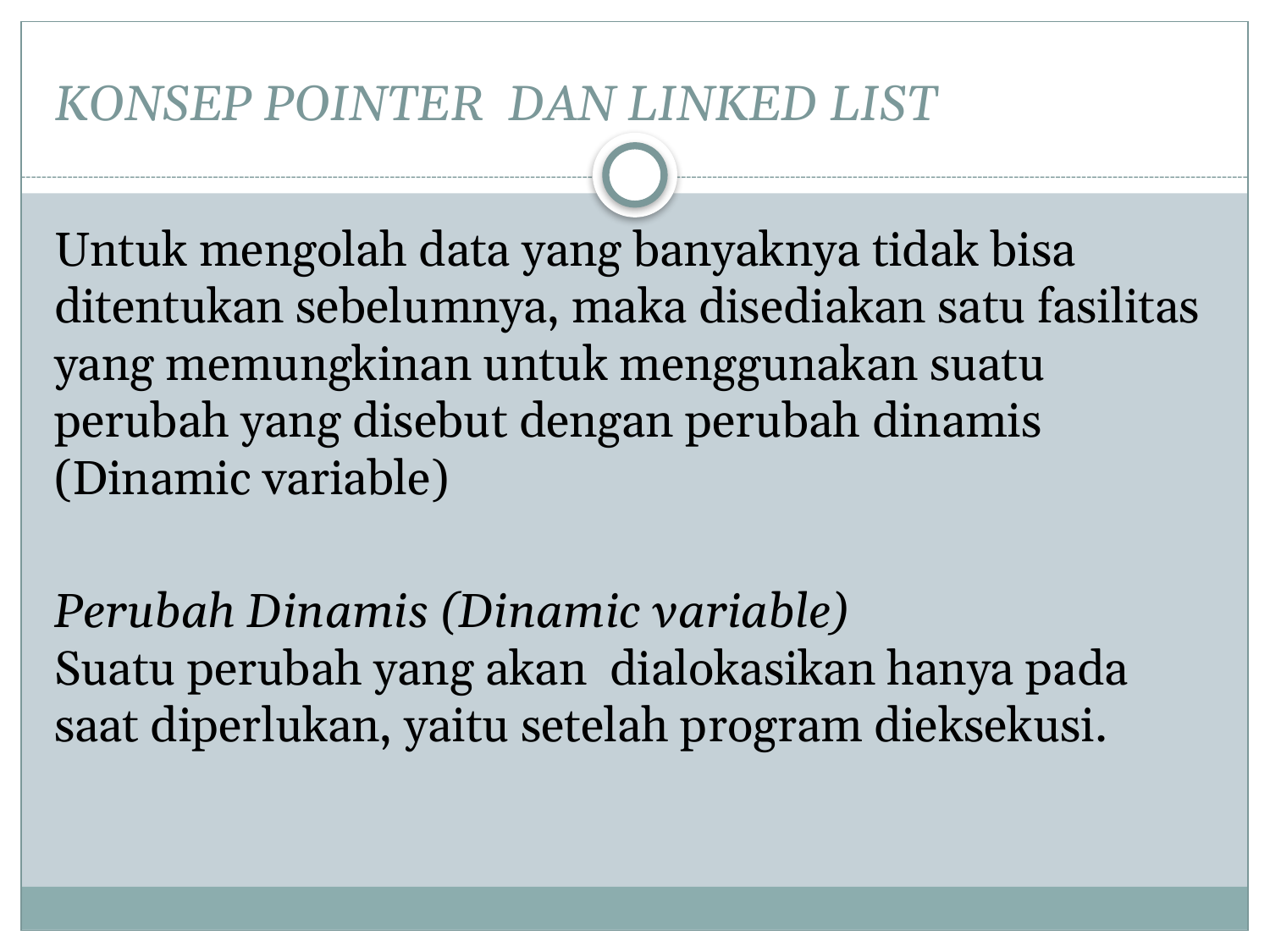

# KONSEP POINTER  DAN LINKED LIST
Untuk mengolah data yang banyaknya tidak bisa ditentukan sebelumnya, maka disediakan satu fasilitas yang memungkinan untuk menggunakan suatu perubah yang disebut dengan perubah dinamis (Dinamic variable)

Perubah Dinamis (Dinamic variable)
Suatu perubah yang akan  dialokasikan hanya pada saat diperlukan, yaitu setelah program dieksekusi.